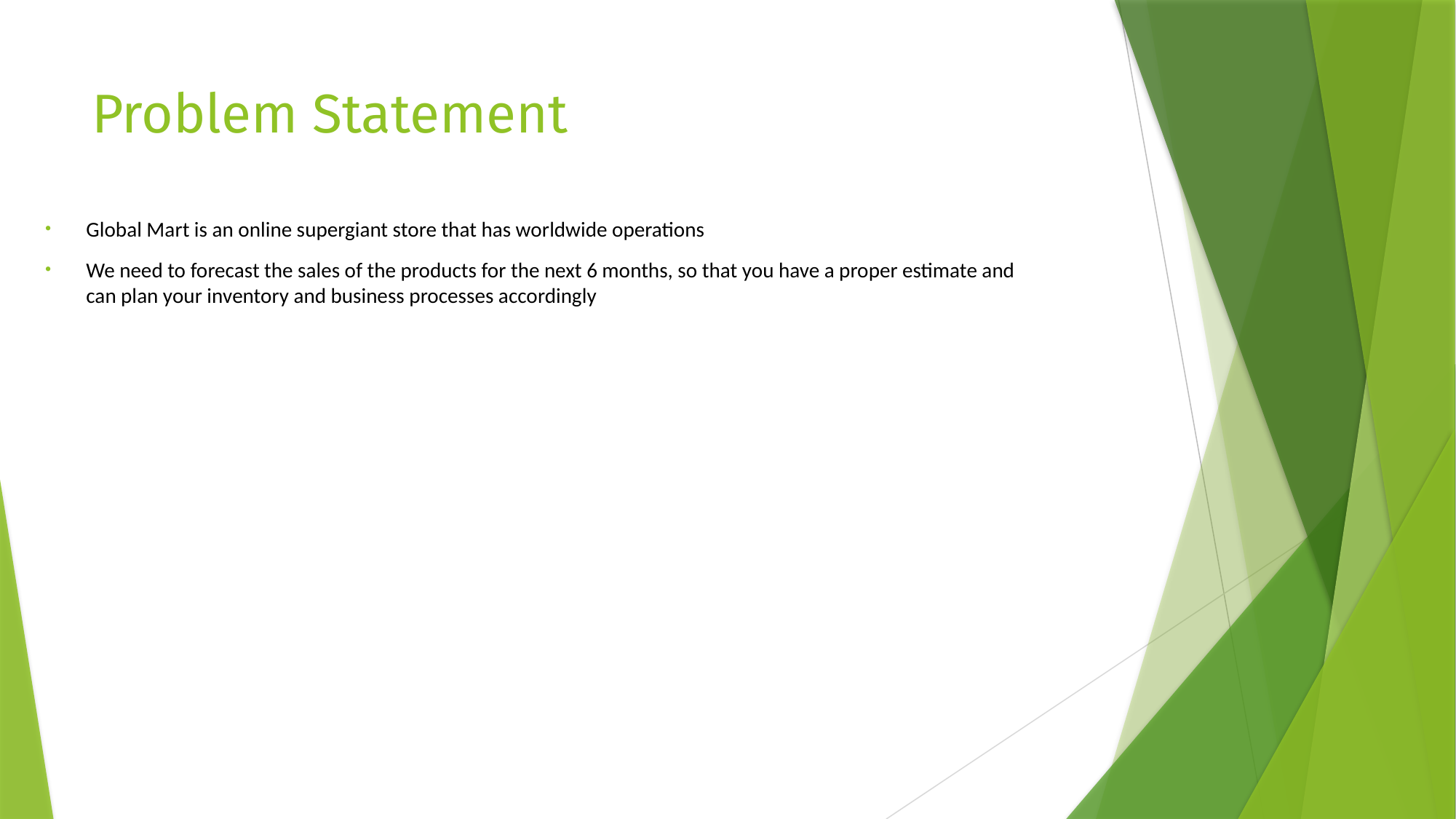

# Problem Statement
Global Mart is an online supergiant store that has worldwide operations
We need to forecast the sales of the products for the next 6 months, so that you have a proper estimate and can plan your inventory and business processes accordingly